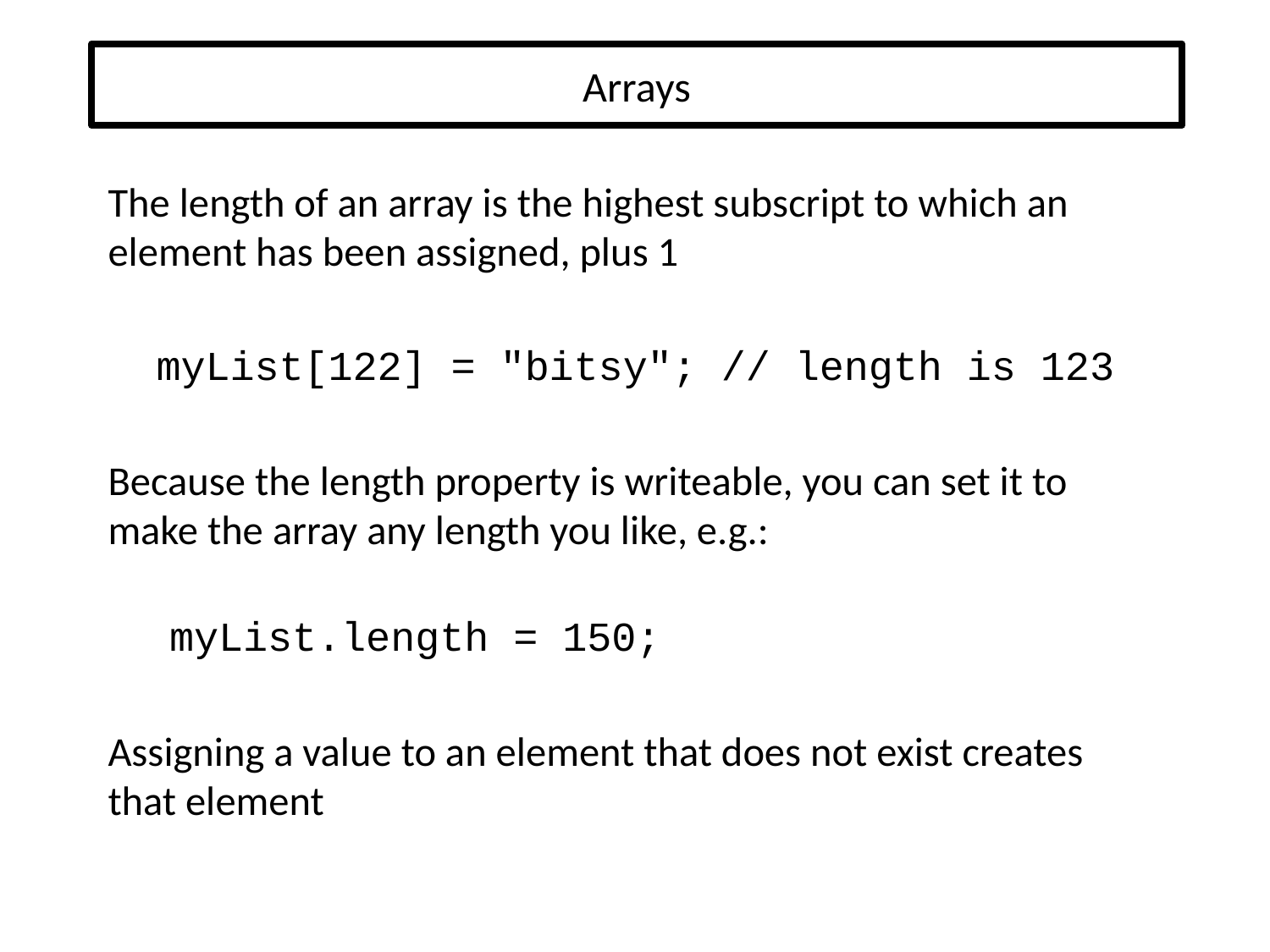

# Arrays
The length of an array is the highest subscript to which an element has been assigned, plus 1

myList[122] = "bitsy"; // length is 123

Because the length property is writeable, you can set it to make the array any length you like, e.g.:
myList.length = 150;

Assigning a value to an element that does not exist creates that element